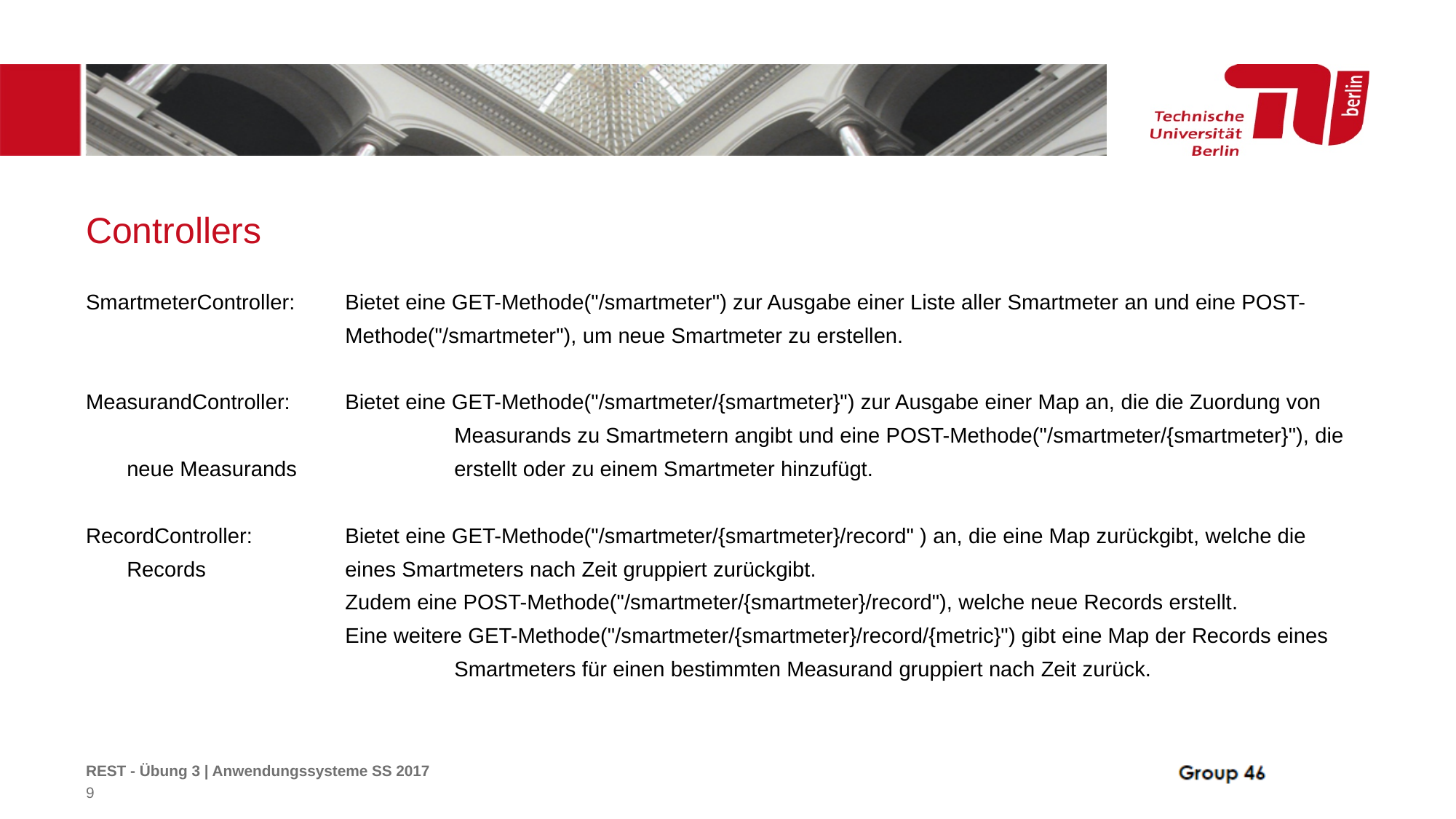

# Controllers
SmartmeterController:	Bietet eine GET-Methode("/smartmeter") zur Ausgabe einer Liste aller Smartmeter an und eine POST-			Methode("/smartmeter"), um neue Smartmeter zu erstellen.

MeasurandController:	Bietet eine GET-Methode("/smartmeter/{smartmeter}") zur Ausgabe einer Map an, die die Zuordung von 			Measurands zu Smartmetern angibt und eine POST-Methode("/smartmeter/{smartmeter}"), die neue Measurands 		erstellt oder zu einem Smartmeter hinzufügt.

RecordController:	Bietet eine GET-Methode("/smartmeter/{smartmeter}/record" ) an, die eine Map zurückgibt, welche die Records 		eines Smartmeters nach Zeit gruppiert zurückgibt.
			Zudem eine POST-Methode("/smartmeter/{smartmeter}/record"), welche neue Records erstellt.
			Eine weitere GET-Methode("/smartmeter/{smartmeter}/record/{metric}") gibt eine Map der Records eines 			Smartmeters für einen bestimmten Measurand gruppiert nach Zeit zurück.

REST - Übung 3 | Anwendungssysteme SS 2017
9